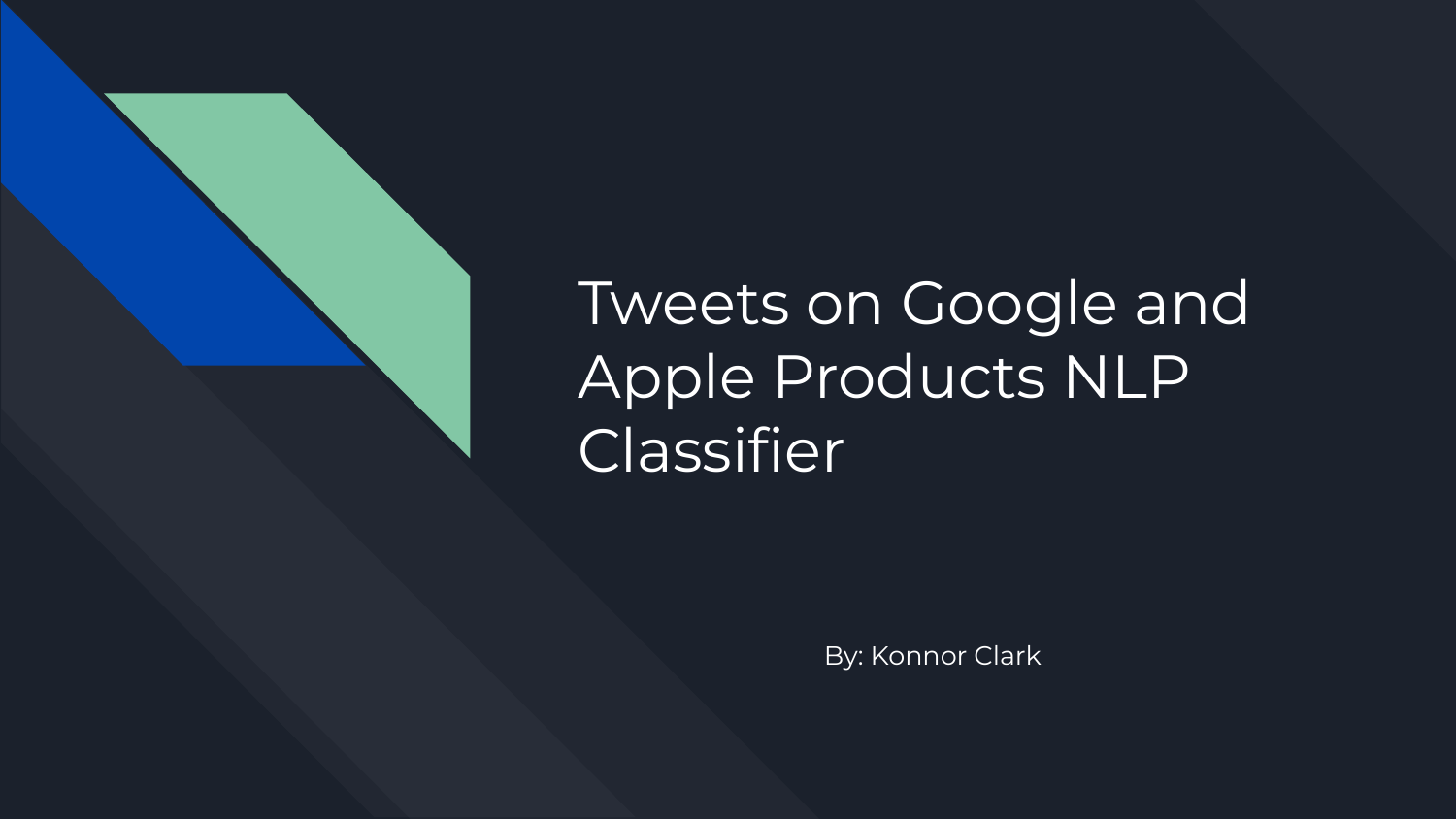

# Tweets on Google and Apple Products NLP Classifier
By: Konnor Clark